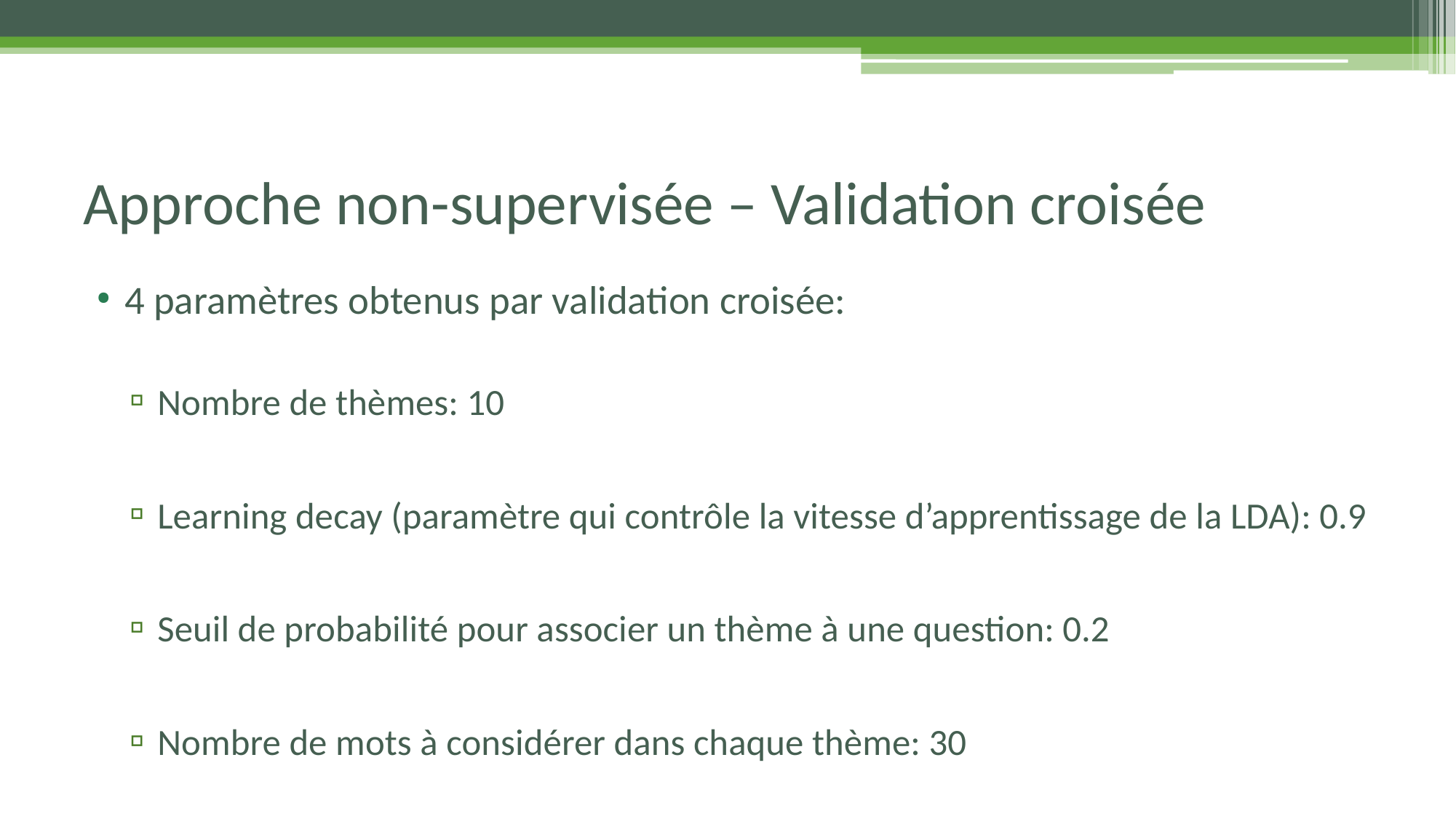

# Approche non-supervisée – Validation croisée
4 paramètres obtenus par validation croisée:

Nombre de thèmes: 10

Learning decay (paramètre qui contrôle la vitesse d’apprentissage de la LDA): 0.9

Seuil de probabilité pour associer un thème à une question: 0.2

Nombre de mots à considérer dans chaque thème: 30